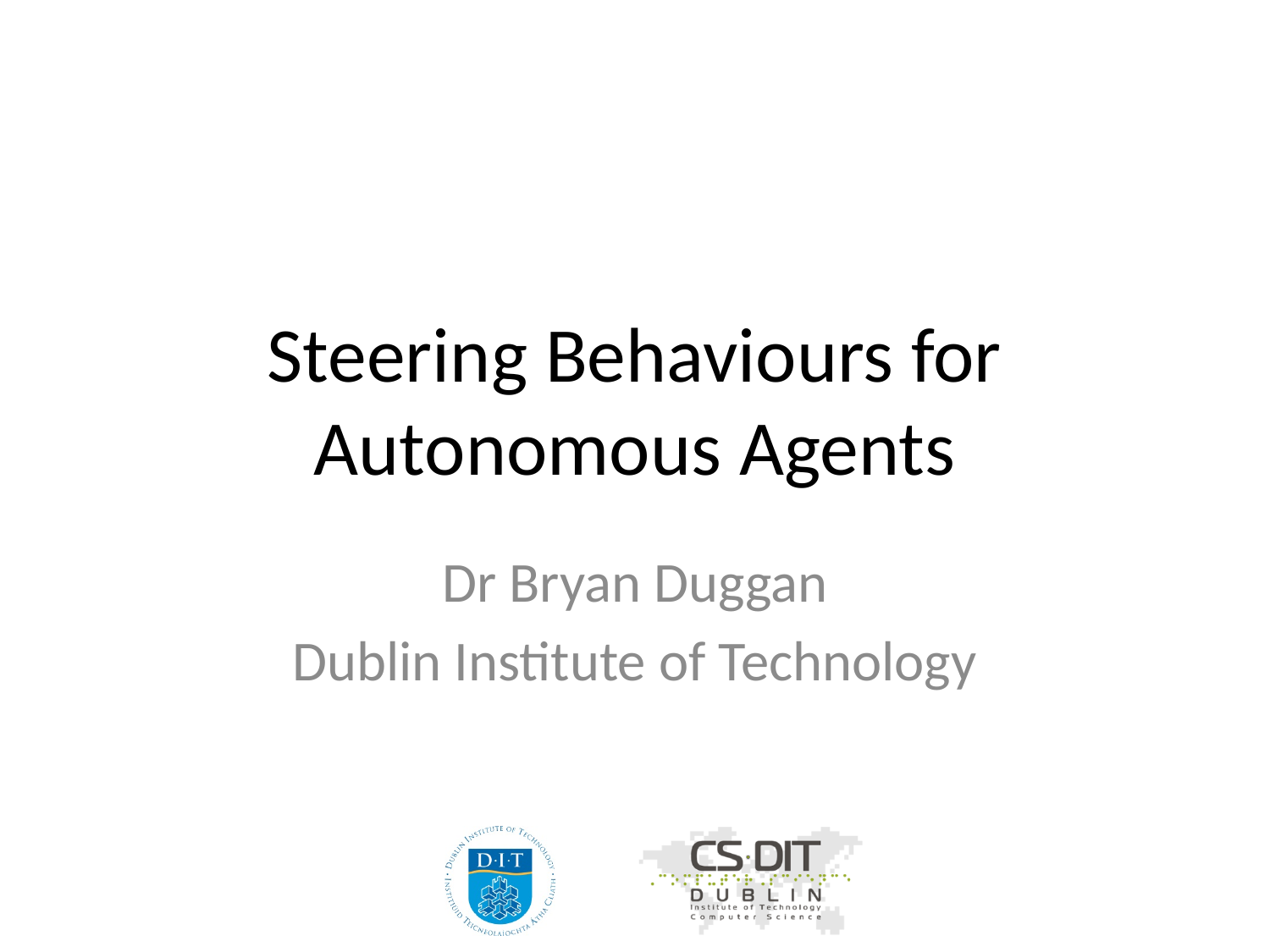

# Steering Behaviours for Autonomous Agents
Dr Bryan Duggan
Dublin Institute of Technology